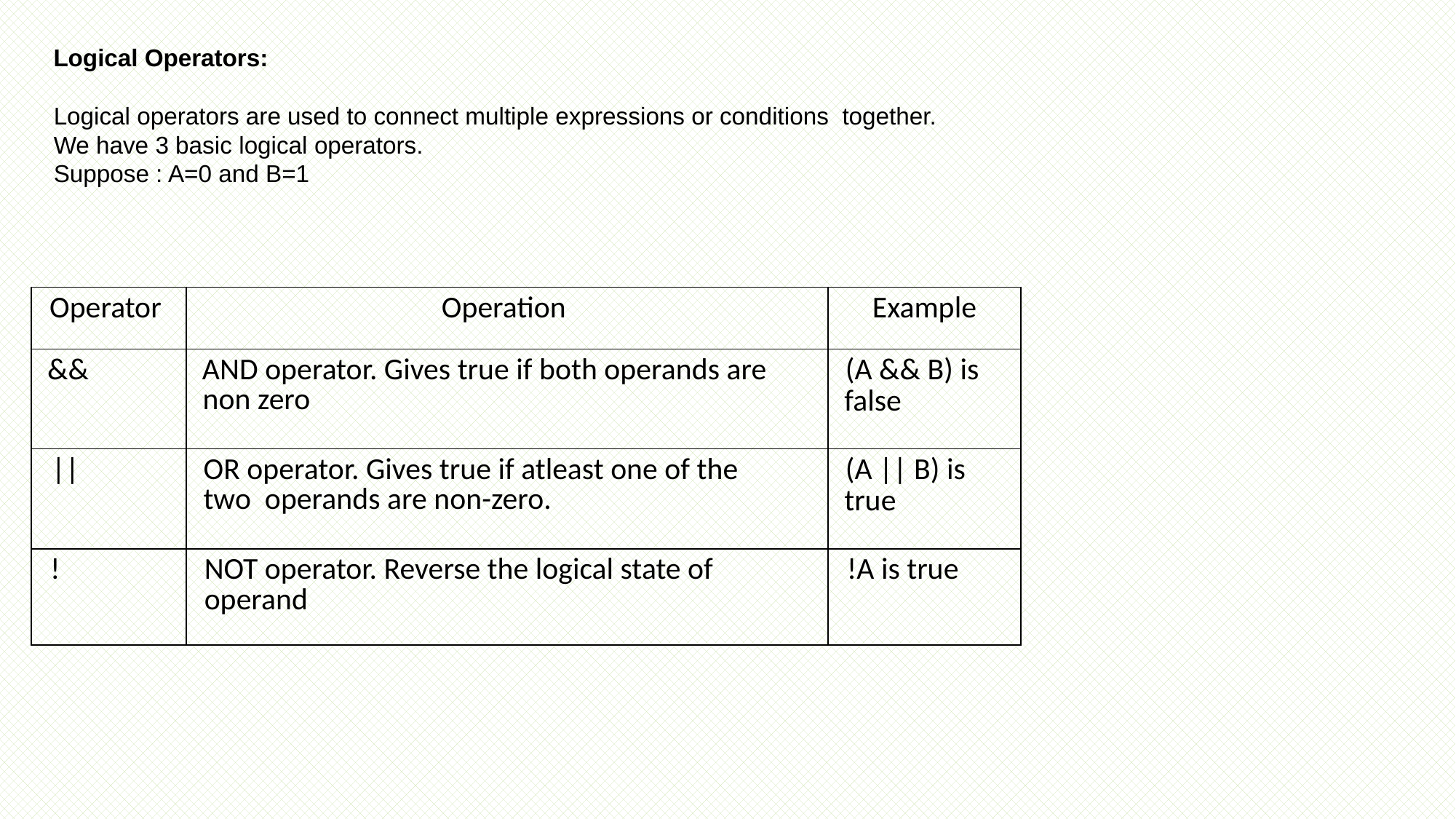

Logical Operators:

Logical operators are used to connect multiple expressions or conditions  together.
We have 3 basic logical operators.
Suppose : A=0 and B=1

| Operator | Operation | Example |
| --- | --- | --- |
| && | AND operator. Gives true if both operands are non zero | (A && B) is   false |
| || | OR operator. Gives true if atleast one of the two  operands are non-zero. | (A || B) is   true |
| ! | NOT operator. Reverse the logical state of operand | !A is true |